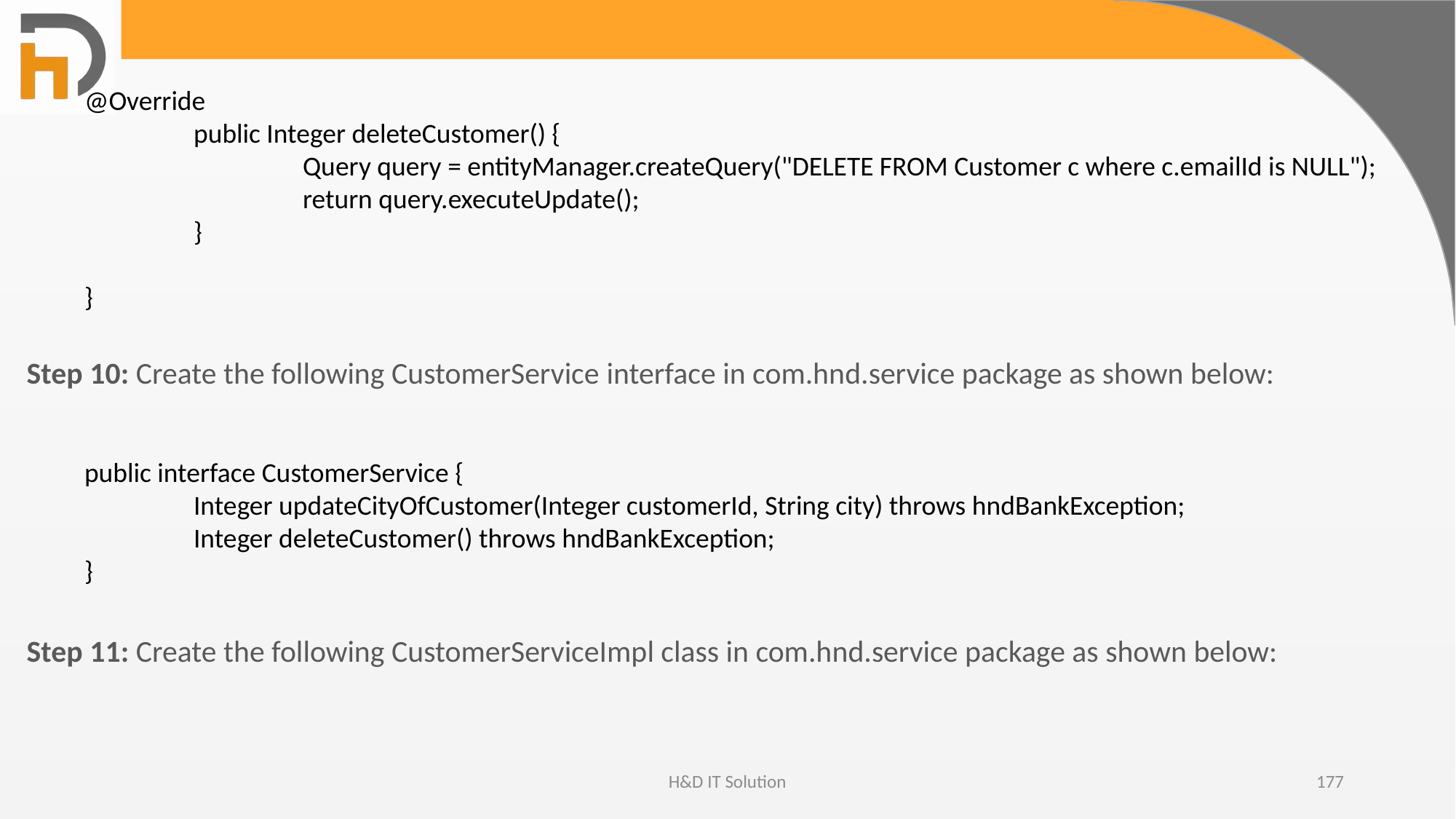

@Override
	public Integer deleteCustomer() {
		Query query = entityManager.createQuery("DELETE FROM Customer c where c.emailId is NULL");
		return query.executeUpdate();
	}

}
Step 10: Create the following CustomerService interface in com.hnd.service package as shown below:
public interface CustomerService {
	Integer updateCityOfCustomer(Integer customerId, String city) throws hndBankException;
	Integer deleteCustomer() throws hndBankException;
}
Step 11: Create the following CustomerServiceImpl class in com.hnd.service package as shown below:
H&D IT Solution
177